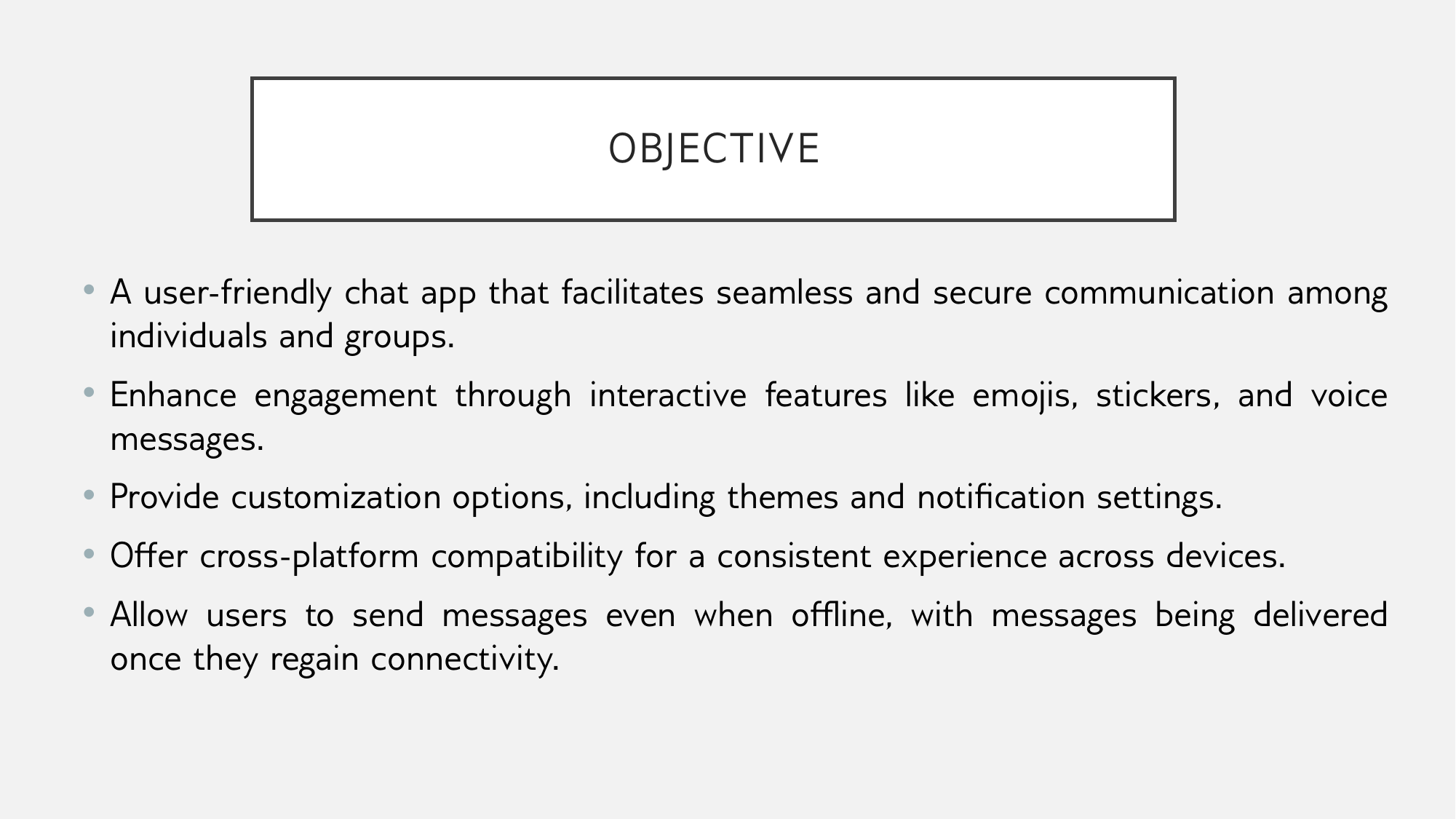

# OBJECTIVE
A user-friendly chat app that facilitates seamless and secure communication among individuals and groups.
Enhance engagement through interactive features like emojis, stickers, and voice messages.
Provide customization options, including themes and notification settings.
Offer cross-platform compatibility for a consistent experience across devices.
Allow users to send messages even when offline, with messages being delivered once they regain connectivity.